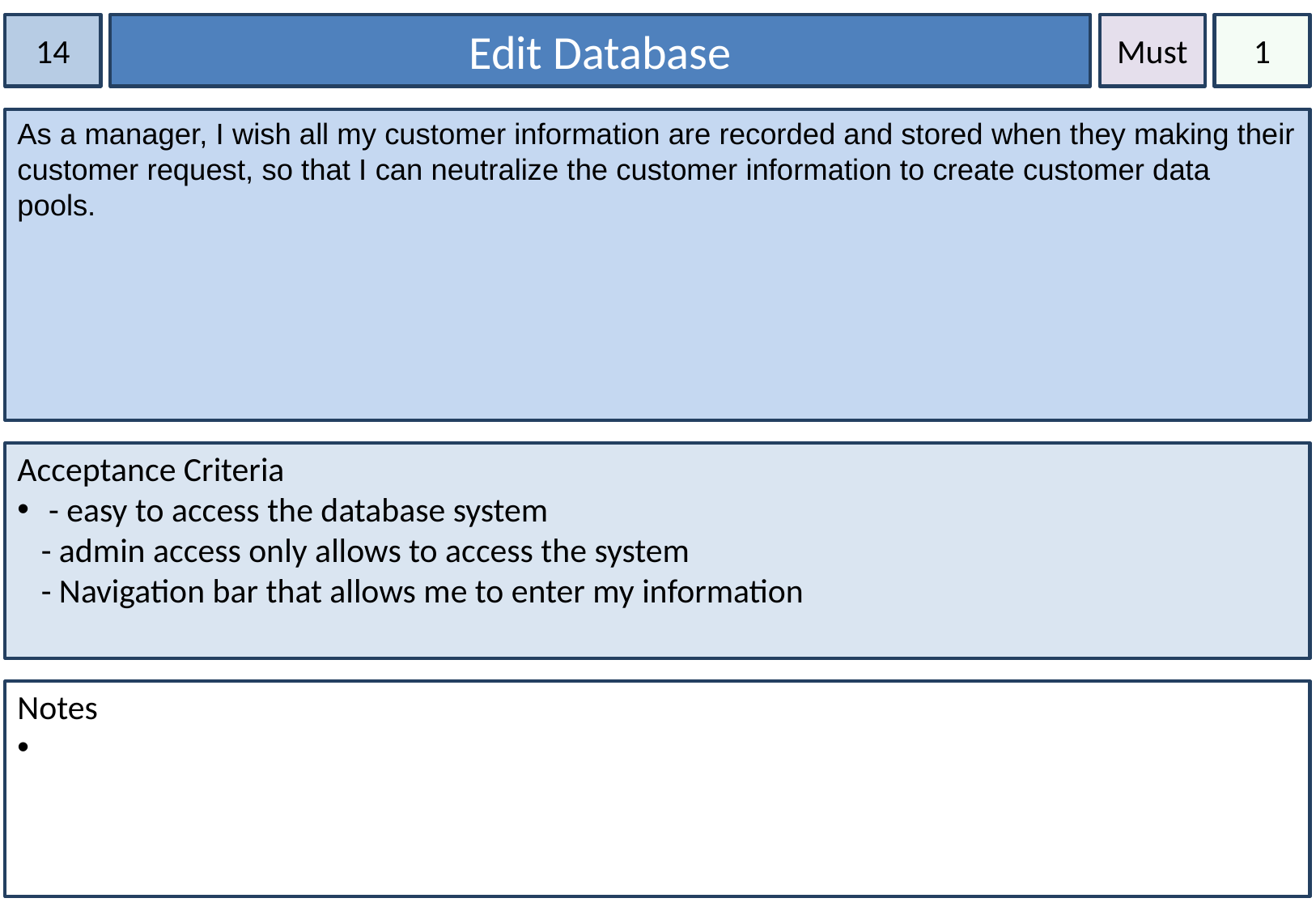

14
Edit Database
Must
1
As a manager, I wish all my customer information are recorded and stored when they making their customer request, so that I can neutralize the customer information to create customer data pools.
Acceptance Criteria
 - easy to access the database system
- admin access only allows to access the system
- Navigation bar that allows me to enter my information
Notes